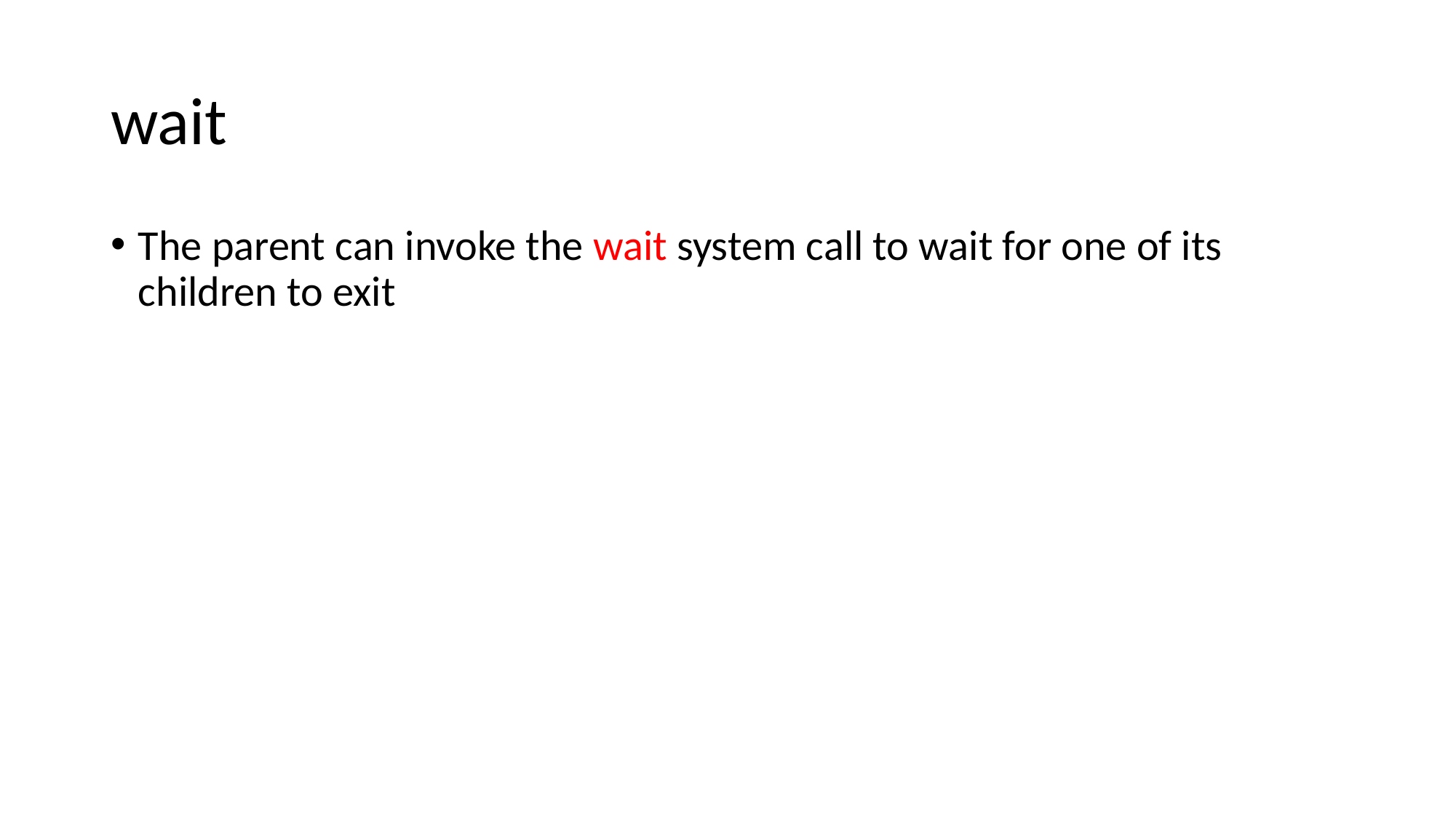

# wait
The parent can invoke the wait system call to wait for one of its children to exit